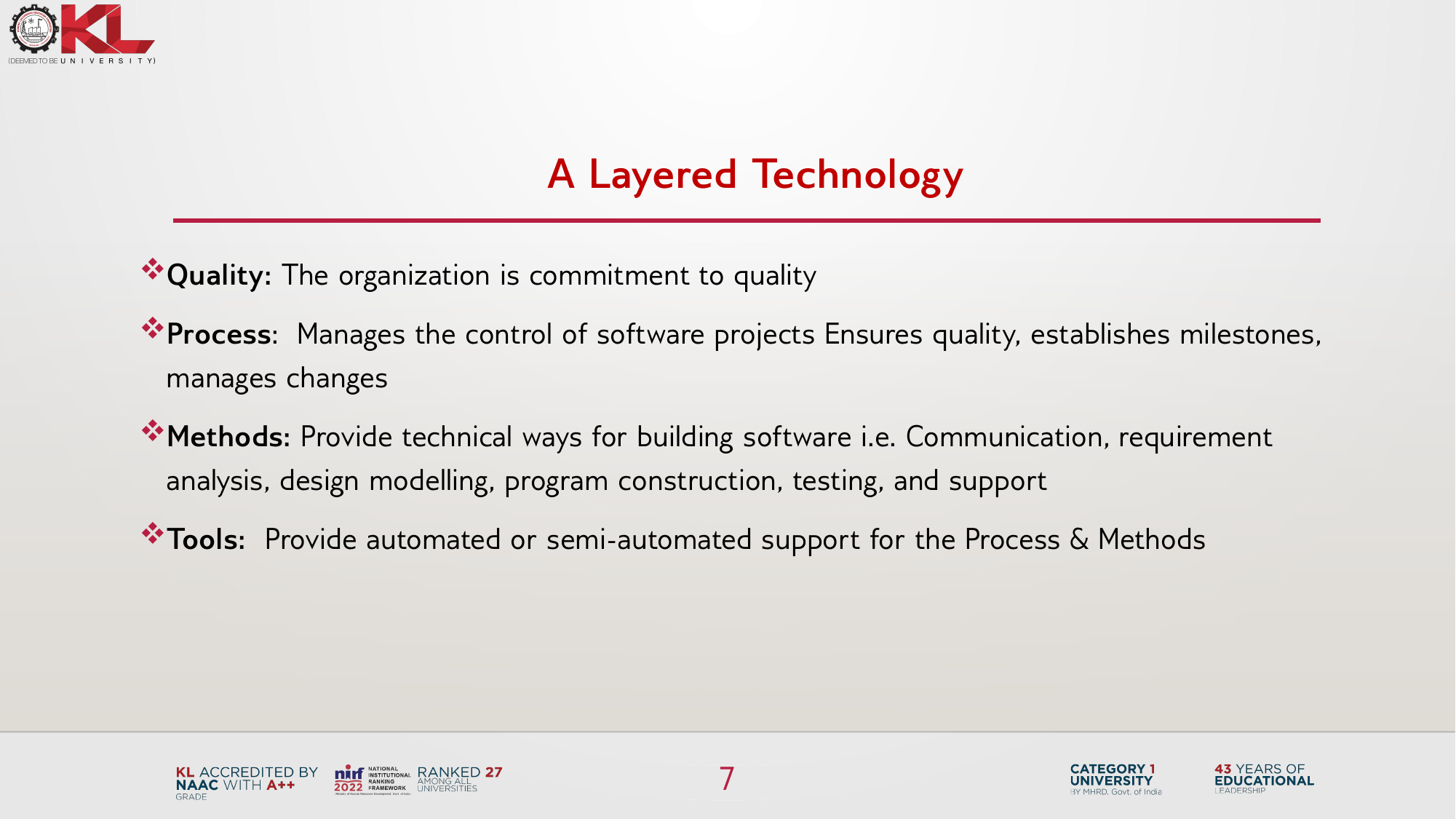

A Layered Technology
Quality: The organization is commitment to quality
Process:  Manages the control of software projects Ensures quality, establishes milestones, manages changes
Methods: Provide technical ways for building software i.e. Communication, requirement analysis, design modelling, program construction, testing, and support
Tools:  Provide automated or semi-automated support for the Process & Methods
7